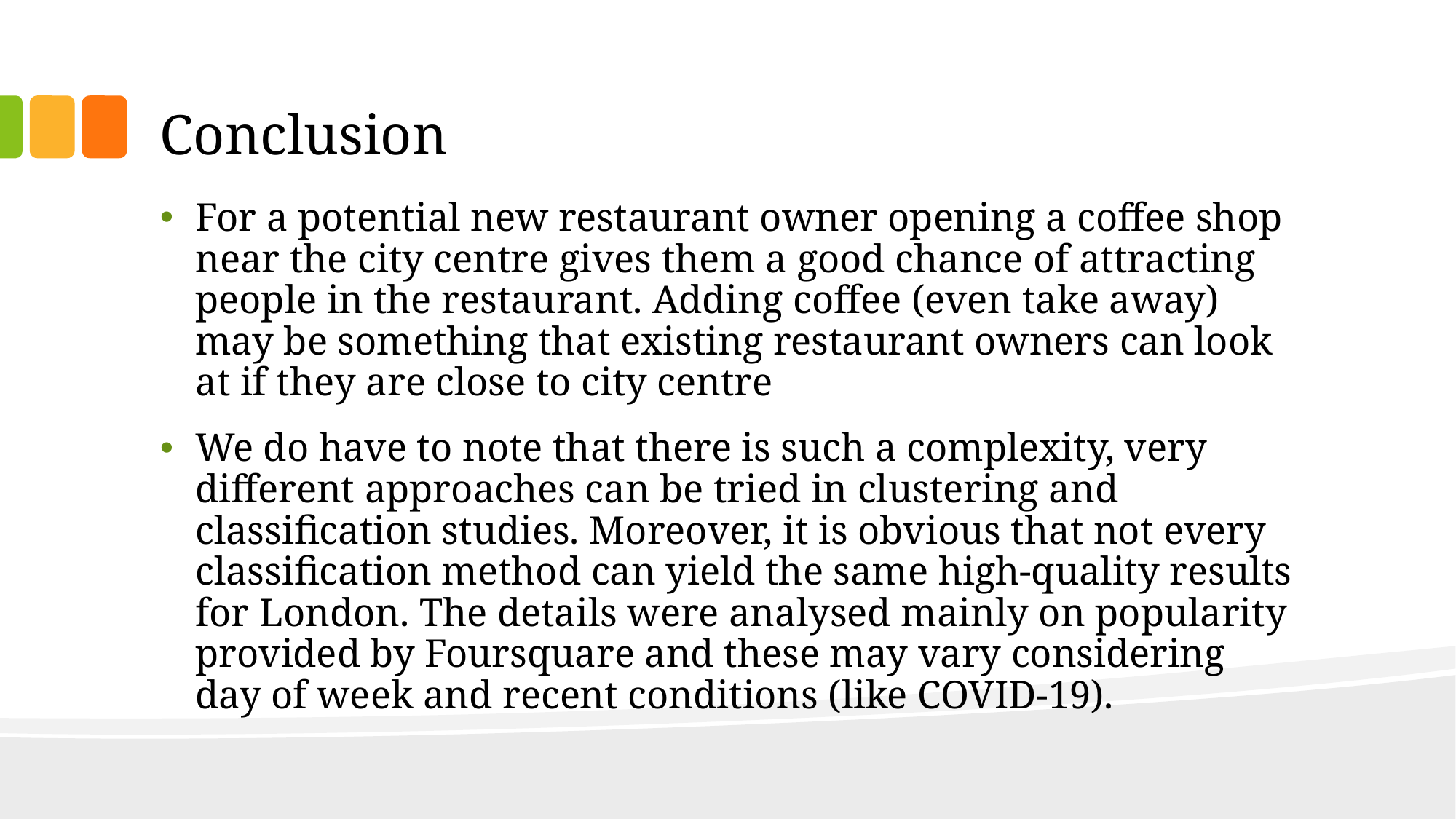

# Conclusion
For a potential new restaurant owner opening a coffee shop near the city centre gives them a good chance of attracting people in the restaurant. Adding coffee (even take away) may be something that existing restaurant owners can look at if they are close to city centre
We do have to note that there is such a complexity, very different approaches can be tried in clustering and classification studies. Moreover, it is obvious that not every classification method can yield the same high-quality results for London. The details were analysed mainly on popularity provided by Foursquare and these may vary considering day of week and recent conditions (like COVID-19).